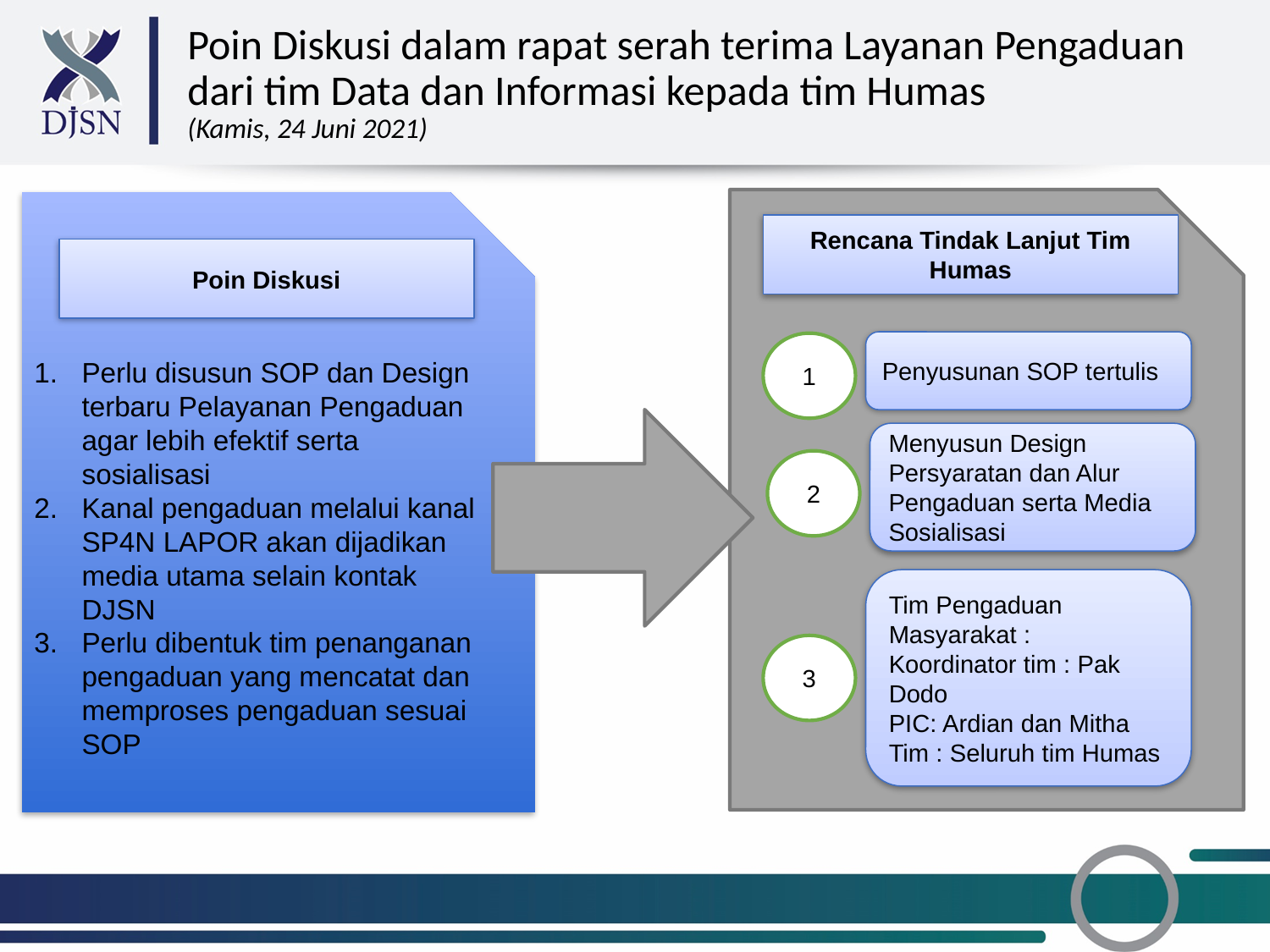

# Poin Diskusi dalam rapat serah terima Layanan Pengaduan dari tim Data dan Informasi kepada tim Humas (Kamis, 24 Juni 2021)

Perlu disusun SOP dan Design terbaru Pelayanan Pengaduan agar lebih efektif serta sosialisasi
Kanal pengaduan melalui kanal SP4N LAPOR akan dijadikan media utama selain kontak DJSN
Perlu dibentuk tim penanganan pengaduan yang mencatat dan memproses pengaduan sesuai SOP

Rencana Tindak Lanjut Tim Humas
Poin Diskusi
Penyusunan SOP tertulis
1

Menyusun Design Persyaratan dan Alur  Pengaduan serta Media Sosialisasi
2
Tim Pengaduan Masyarakat :
Koordinator tim : Pak Dodo
PIC: Ardian dan Mitha
Tim : Seluruh tim Humas
3